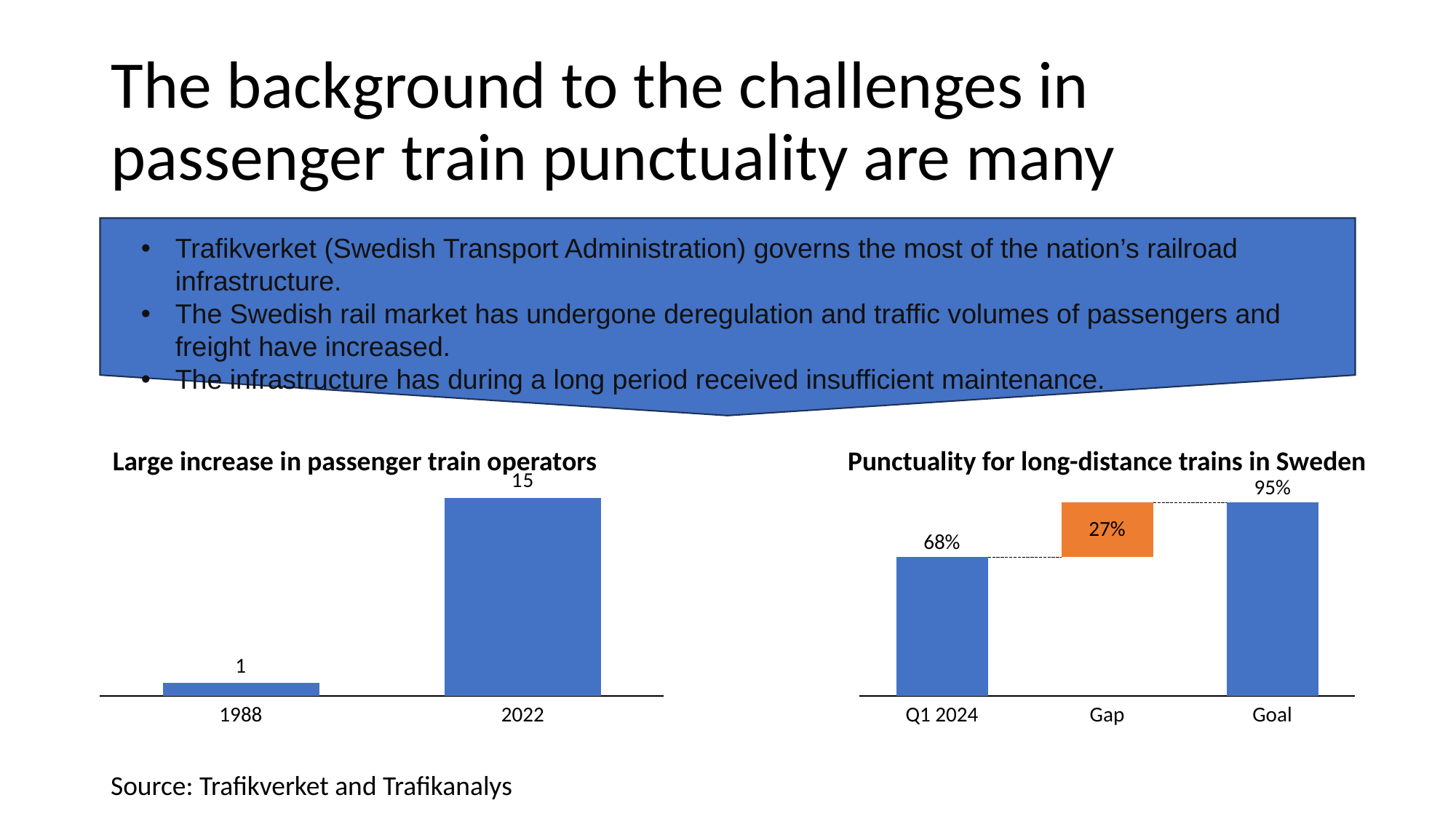

# The background to the challenges in passenger train punctuality are many
Trafikverket (Swedish Transport Administration) governs the most of the nation’s railroad  infrastructure.
The Swedish rail market has undergone deregulation and traffic volumes of passengers and freight have increased.
The infrastructure has during a long period received insufficient maintenance.

Large increase in passenger train operators
Punctuality for long-distance trains in Sweden

### Chart

| Category |  |
|---|---|
95%

### Chart

| Category |  |  |
|---|---|---|
27%
68%
1988
2022
Q1 2024
Gap
Goal
Source: Trafikverket and Trafikanalys